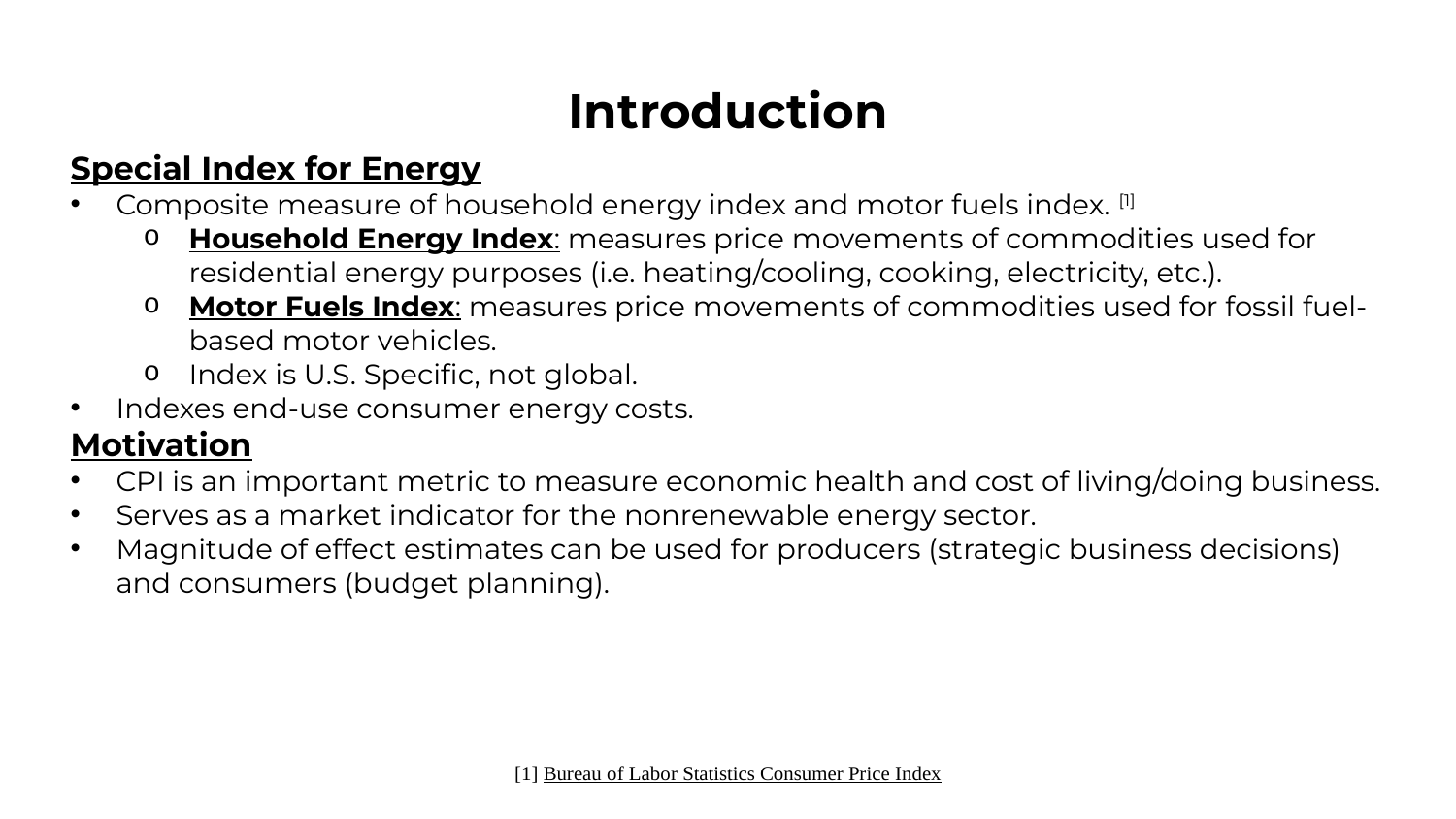

# Introduction
Special Index for Energy
Composite measure of household energy index and motor fuels index. [1]
Household Energy Index: measures price movements of commodities used for residential energy purposes (i.e. heating/cooling, cooking, electricity, etc.).
Motor Fuels Index: measures price movements of commodities used for fossil fuel-based motor vehicles.
Index is U.S. Specific, not global.
Indexes end-use consumer energy costs.
Motivation
CPI is an important metric to measure economic health and cost of living/doing business.
Serves as a market indicator for the nonrenewable energy sector.
Magnitude of effect estimates can be used for producers (strategic business decisions) and consumers (budget planning).

[1] Bureau of Labor Statistics Consumer Price Index